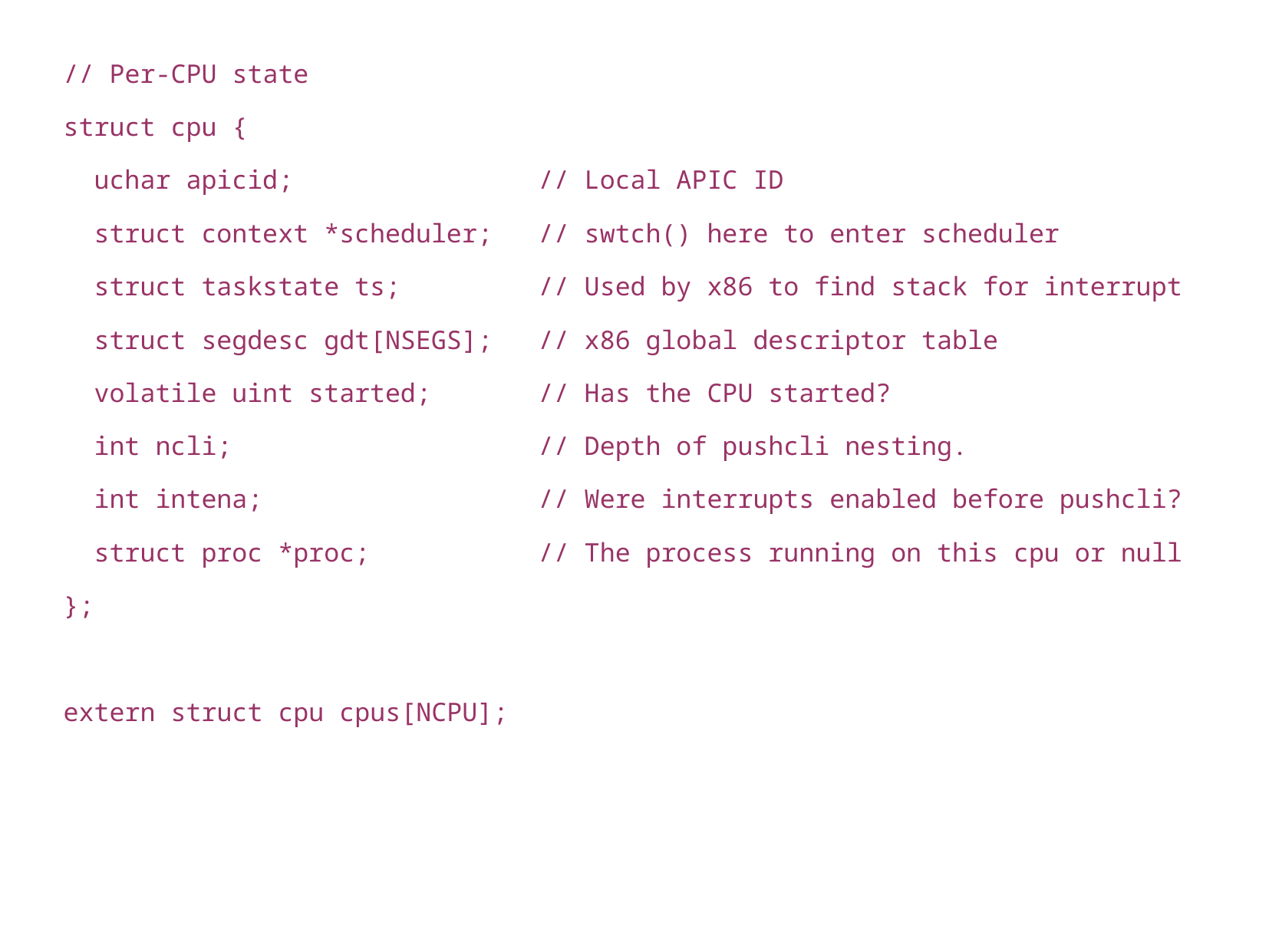

// Per-CPU state
struct cpu {
  uchar apicid;                // Local APIC ID
  struct context *scheduler;   // swtch() here to enter scheduler
  struct taskstate ts;         // Used by x86 to find stack for interrupt
  struct segdesc gdt[NSEGS];   // x86 global descriptor table
  volatile uint started;       // Has the CPU started?
  int ncli;                    // Depth of pushcli nesting.
  int intena;                  // Were interrupts enabled before pushcli?
  struct proc *proc;           // The process running on this cpu or null
};

extern struct cpu cpus[NCPU];